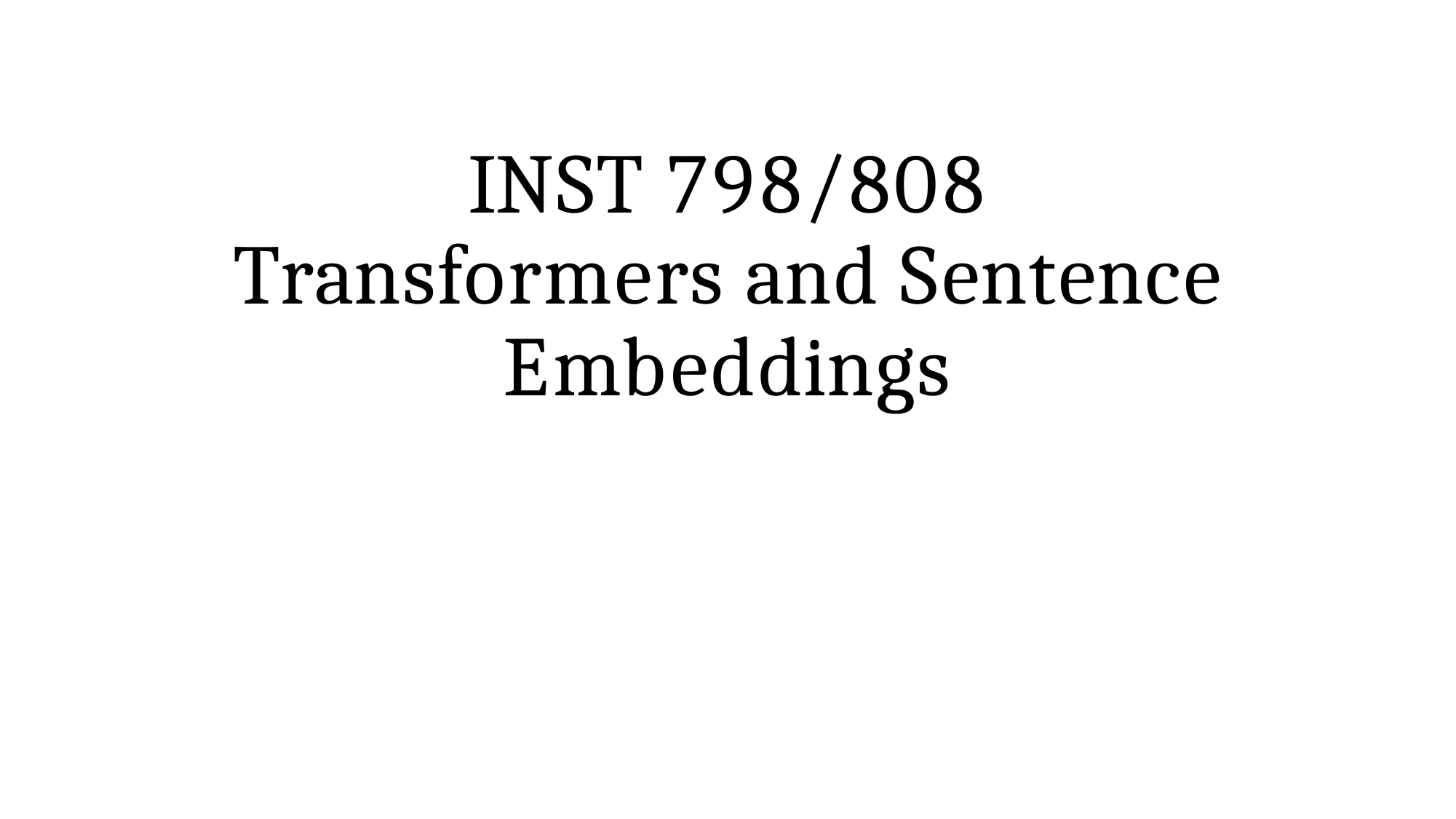

# INST 798/808 Transformers and Sentence Embeddings